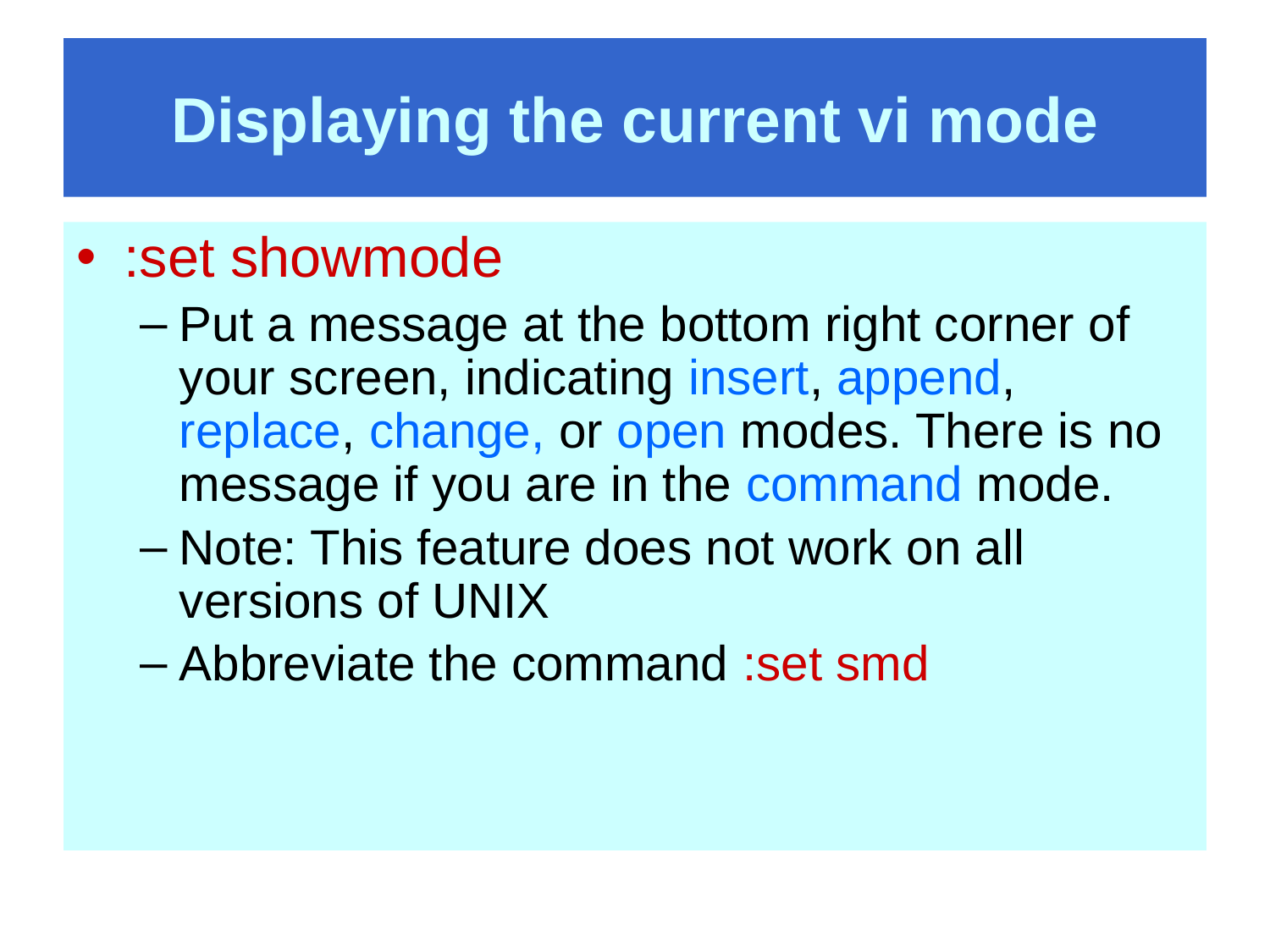

# Displaying the current vi mode
:set showmode
Put a message at the bottom right corner of your screen, indicating insert, append, replace, change, or open modes. There is no message if you are in the command mode.
Note: This feature does not work on all versions of UNIX
Abbreviate the command :set smd